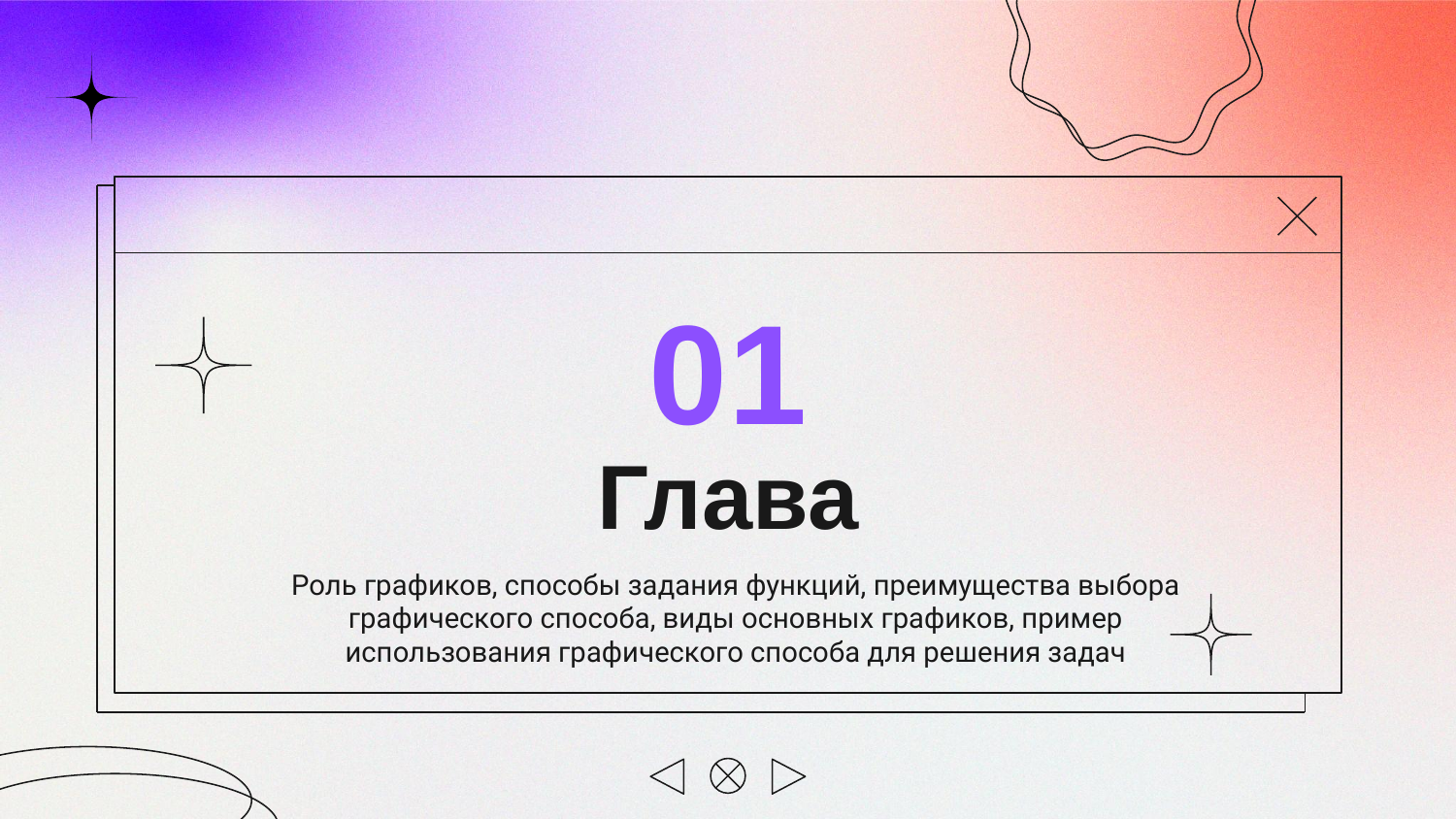

01

# Глава
Роль графиков, способы задания функций, преимущества выбора графического способа, виды основных графиков, пример использования графического способа для решения задач